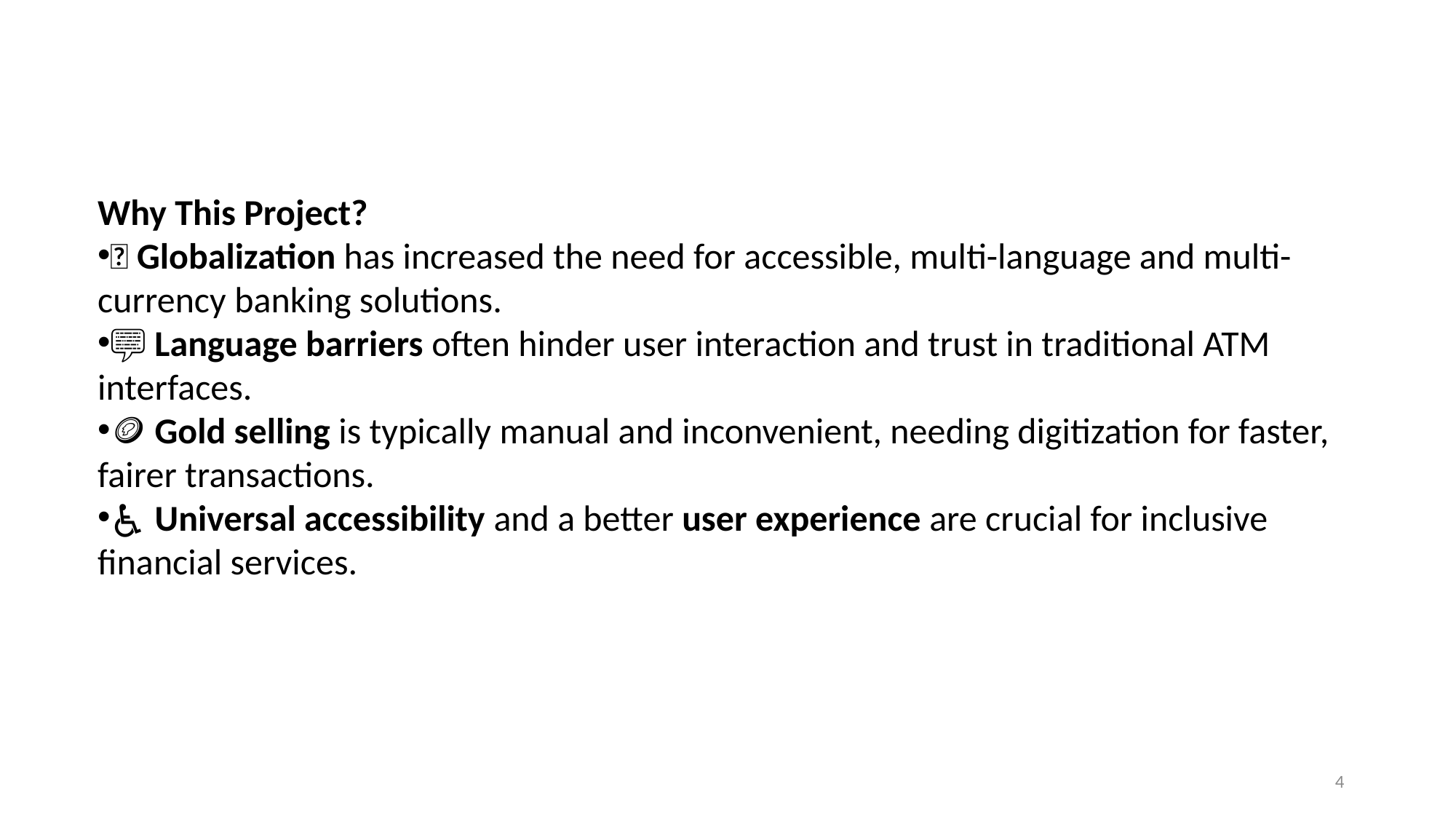

Why This Project?
🧳 Globalization has increased the need for accessible, multi-language and multi-currency banking solutions.
💬 Language barriers often hinder user interaction and trust in traditional ATM interfaces.
🪙 Gold selling is typically manual and inconvenient, needing digitization for faster, fairer transactions.
♿ Universal accessibility and a better user experience are crucial for inclusive financial services.
4